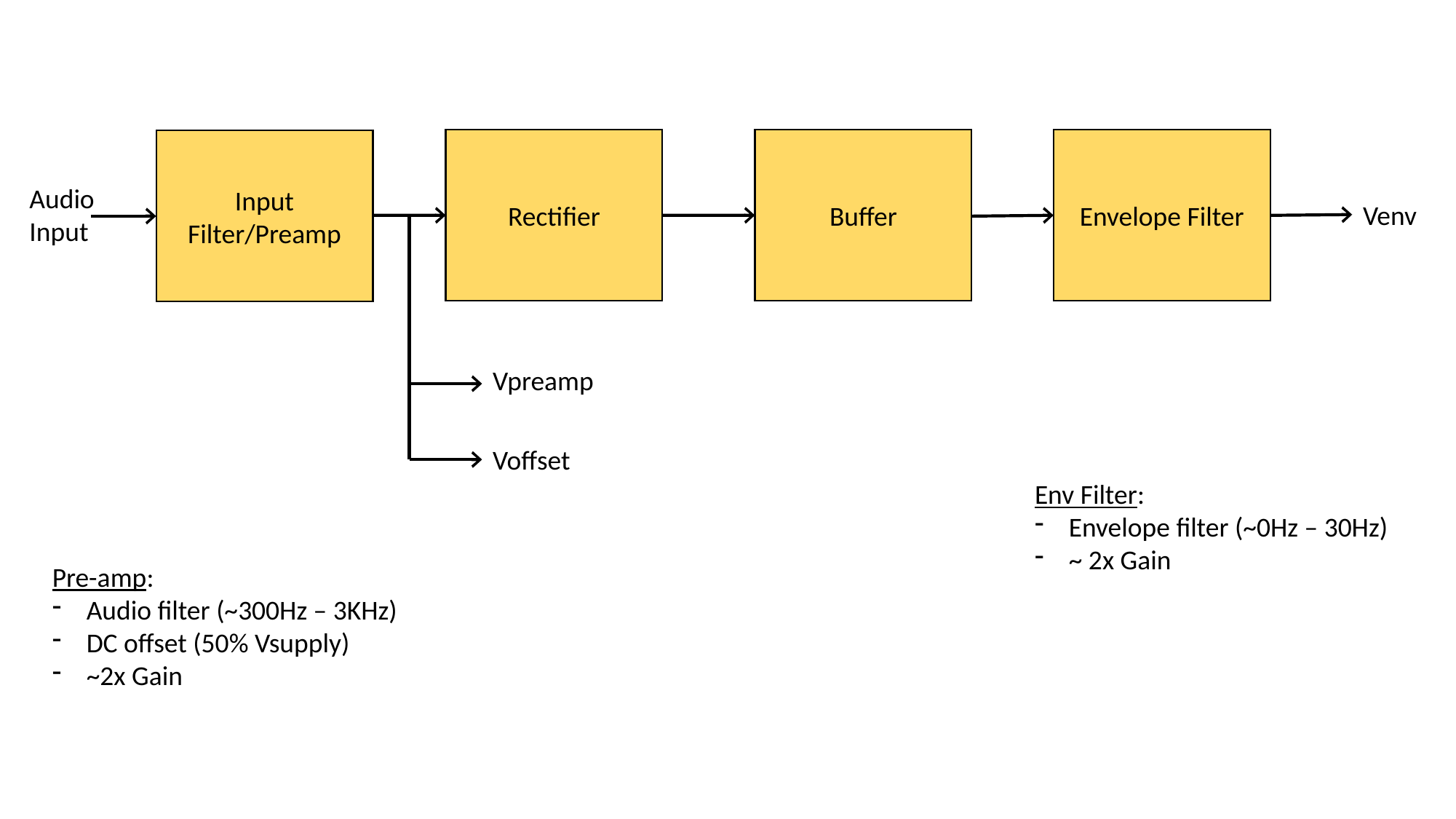

Rectifier
Buffer
Envelope Filter
Input Filter/Preamp
Audio
Input
Venv
Vpreamp
Voffset
Env Filter:
Envelope filter (~0Hz – 30Hz)
~ 2x Gain

Pre-amp:
Audio filter (~300Hz – 3KHz)
DC offset (50% Vsupply)
~2x Gain